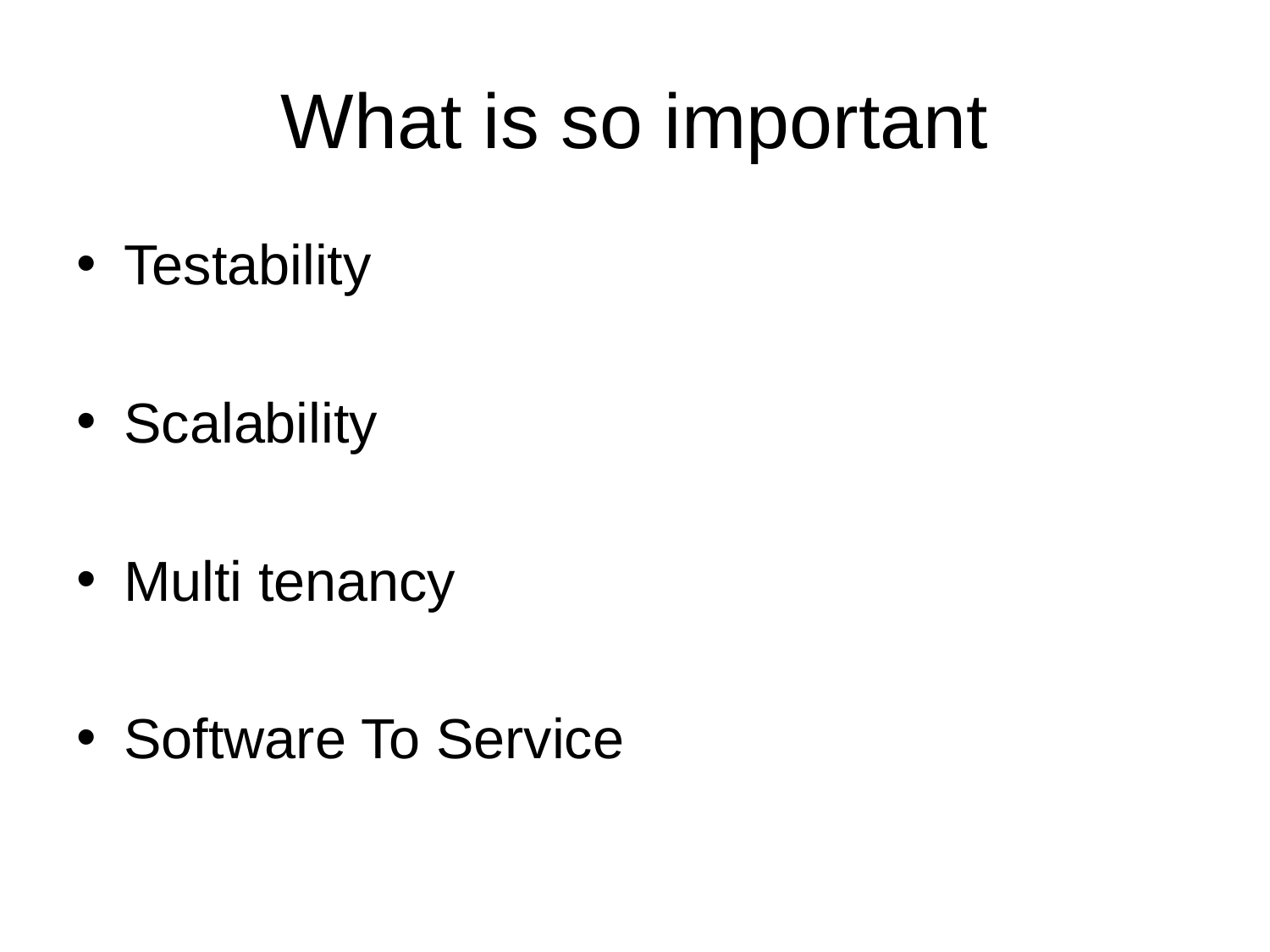

# What is so important
Testability

Scalability

Multi tenancy

Software To Service